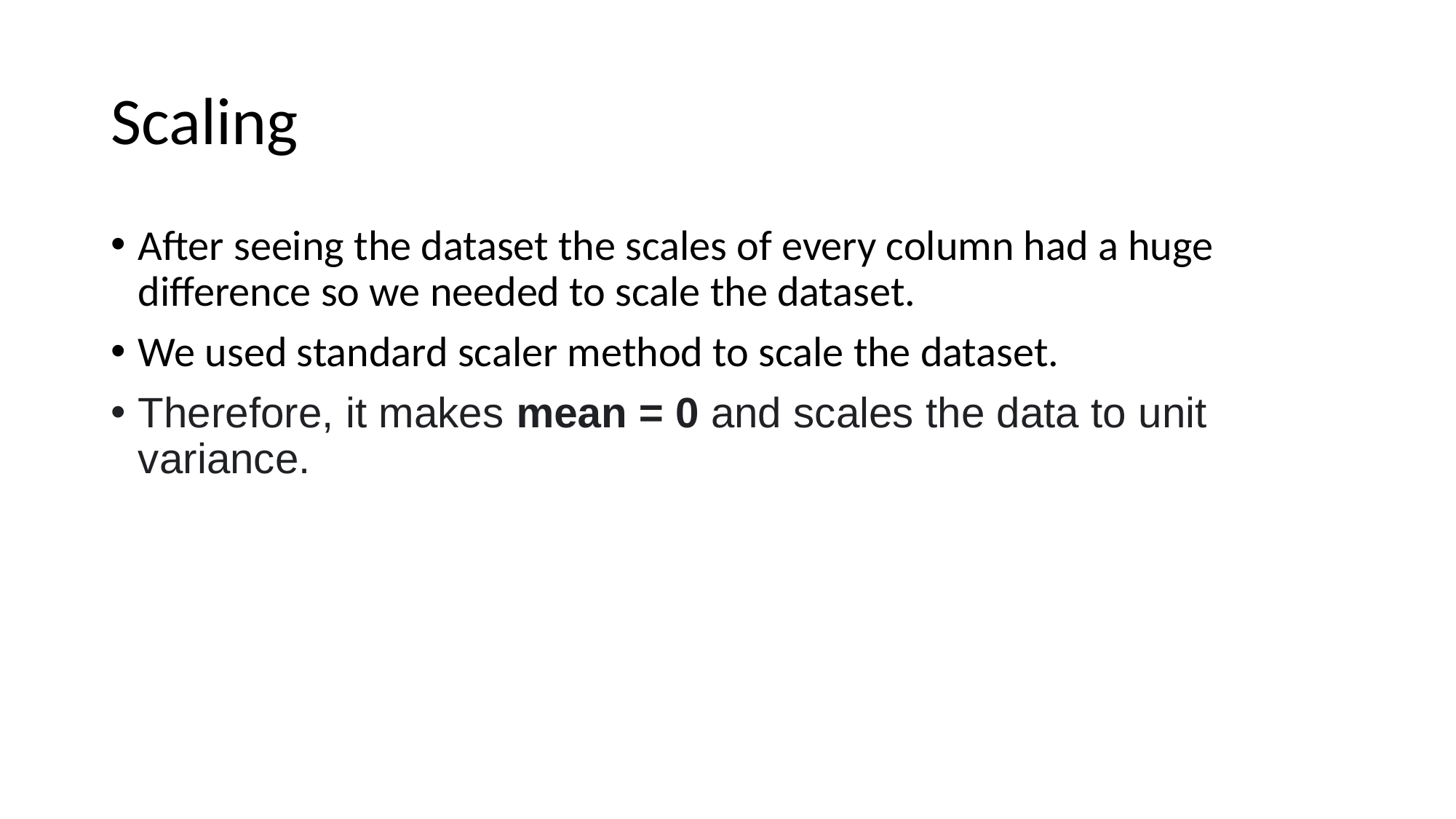

# Scaling
After seeing the dataset the scales of every column had a huge difference so we needed to scale the dataset.
We used standard scaler method to scale the dataset.
Therefore, it makes mean = 0 and scales the data to unit variance.